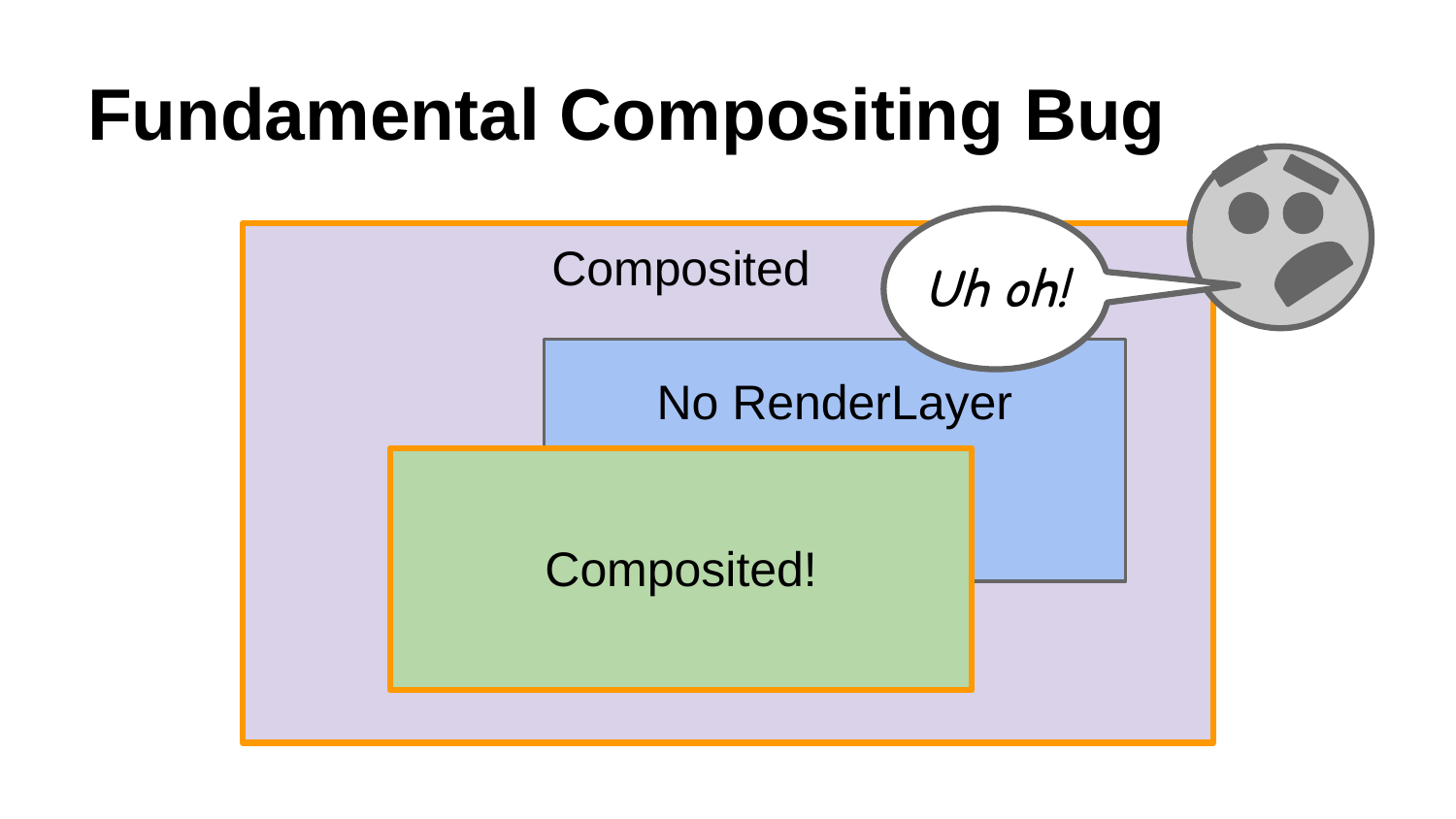

# Fundamental Compositing Bug

Composited

Uh oh!

No RenderLayer

Composited!